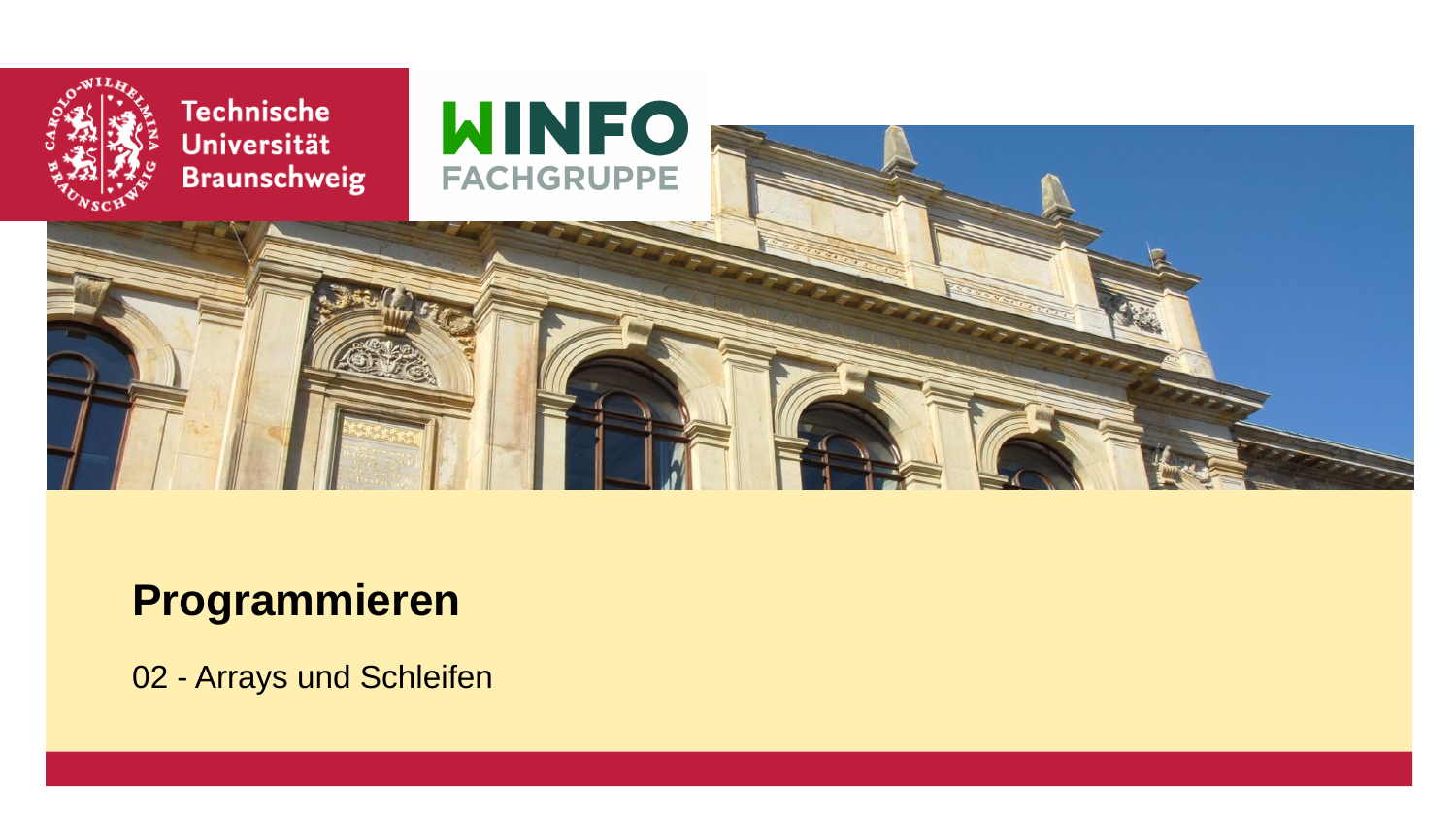

# Programmieren
02 - Arrays und Schleifen